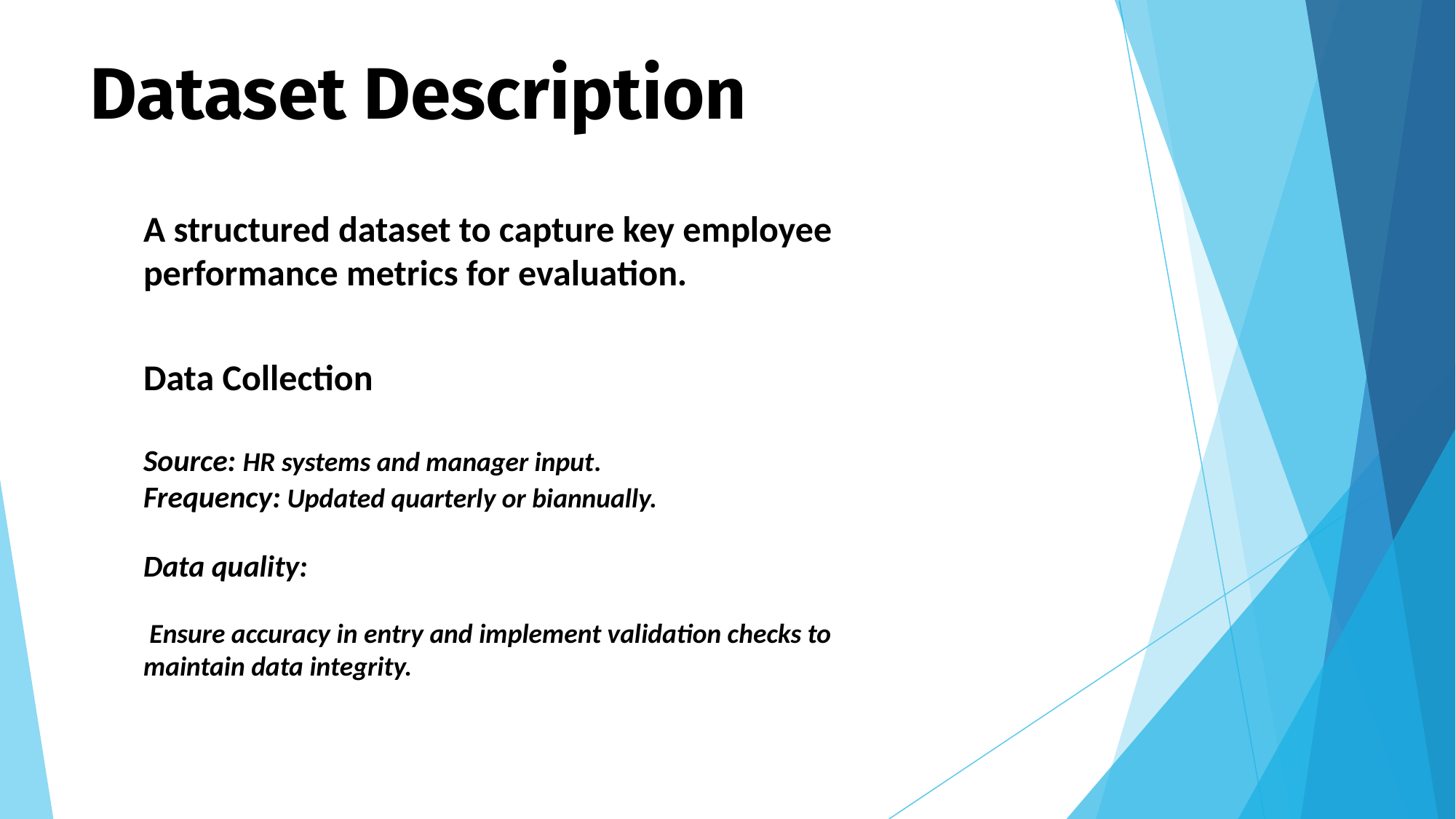

# Dataset Description
A structured dataset to capture key employee performance metrics for evaluation.
Data Collection

Source: HR systems and manager input.
Frequency: Updated quarterly or biannually.

Data quality:

 Ensure accuracy in entry and implement validation checks to maintain data integrity.